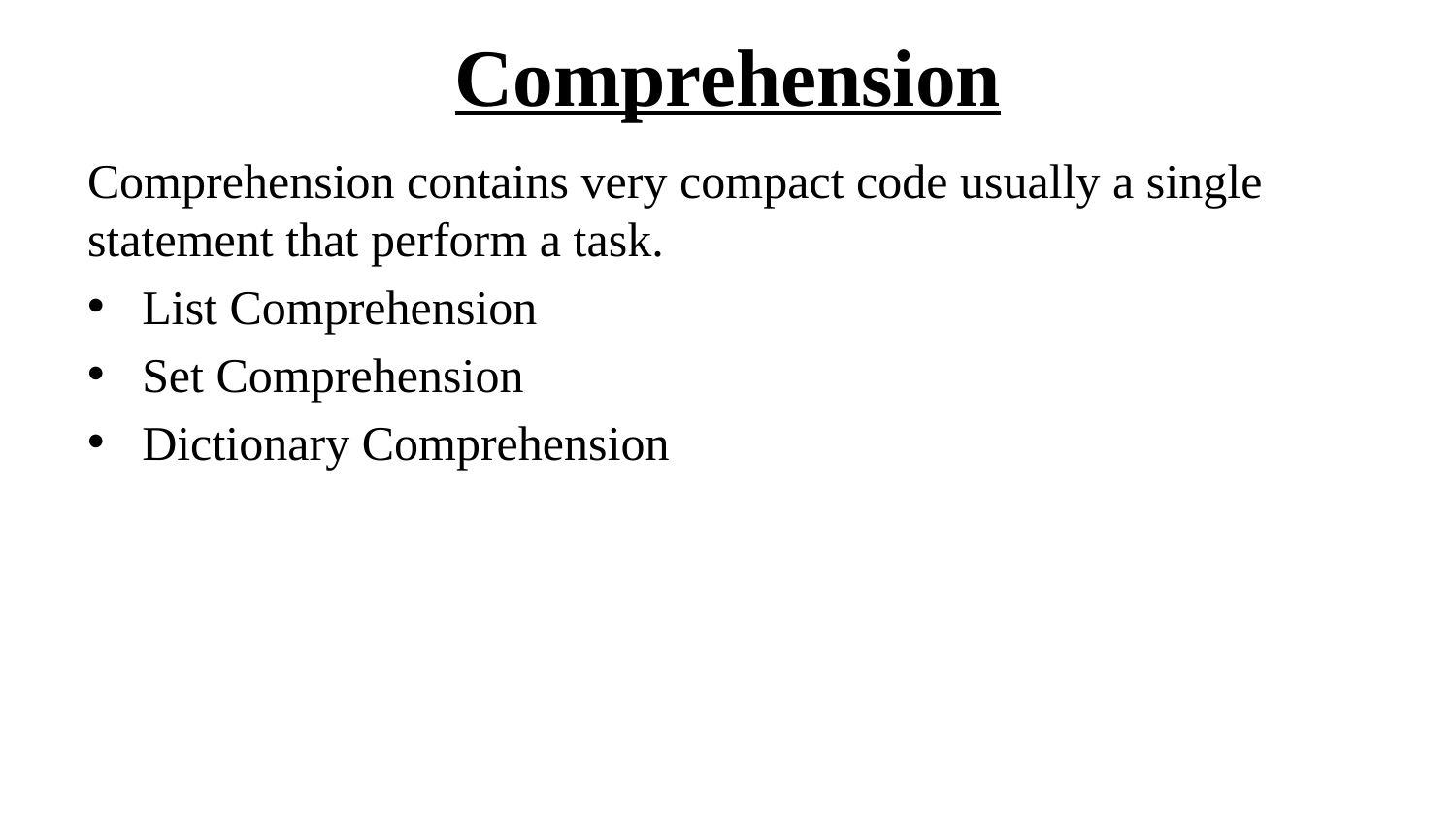

# Comprehension
Comprehension contains very compact code usually a single statement that perform a task.
List Comprehension
Set Comprehension
Dictionary Comprehension